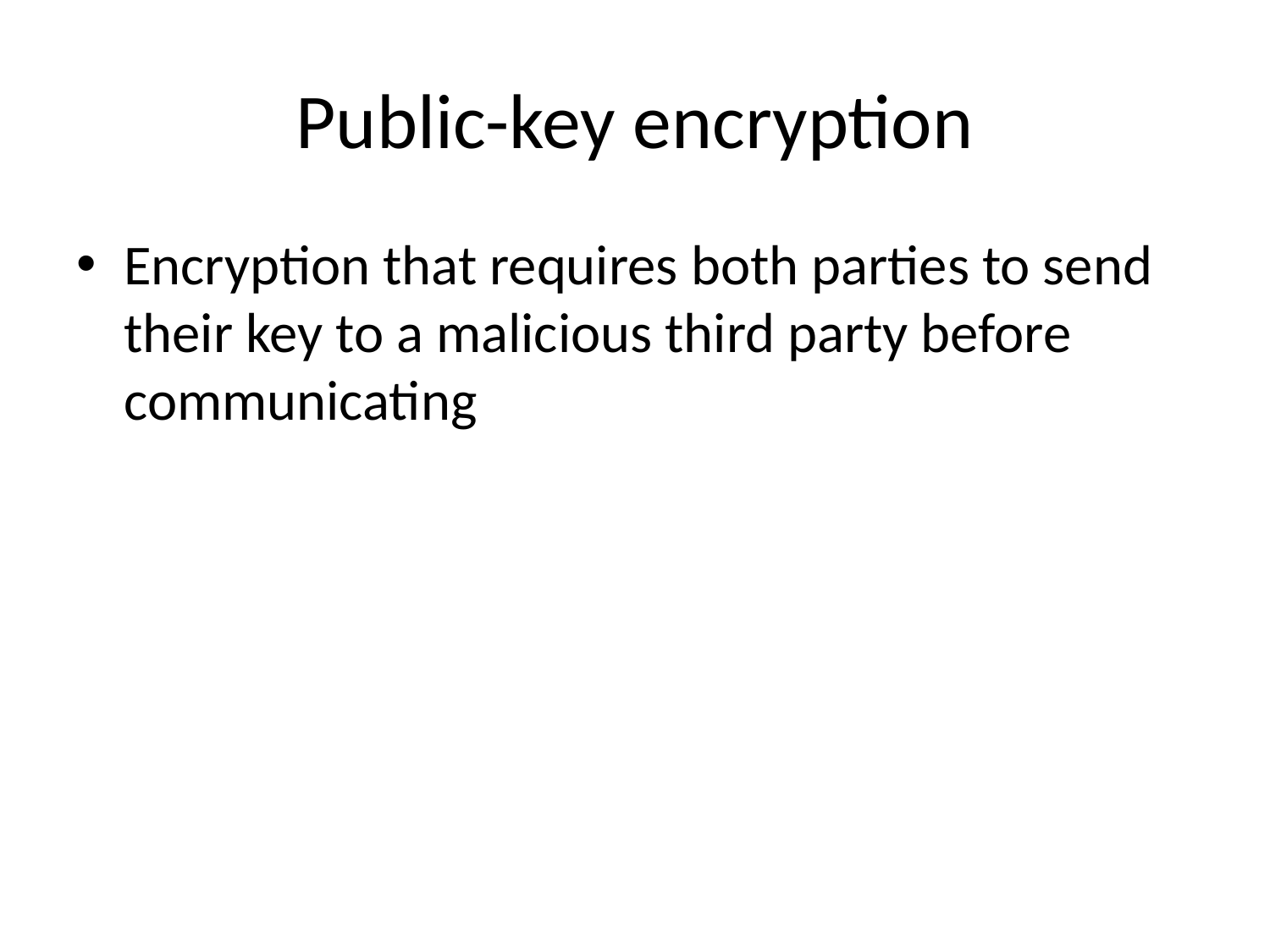

# Public-key encryption
Encryption that requires both parties to send their key to a malicious third party before communicating